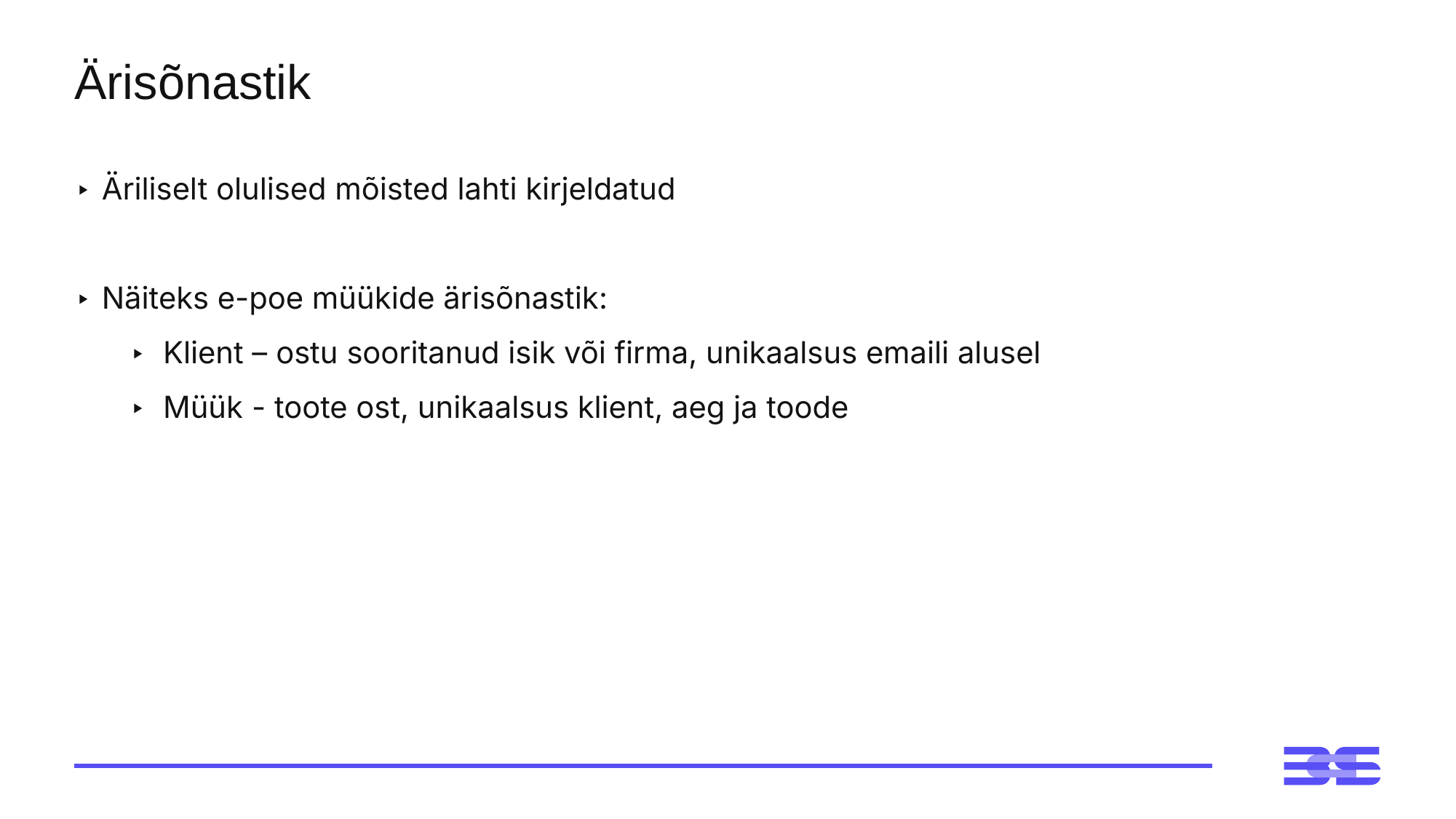

# Ärisõnastik
Äriliselt olulised mõisted lahti kirjeldatud

Näiteks e-poe müükide ärisõnastik:
Klient – ostu sooritanud isik või firma, unikaalsus emaili alusel
Müük - toote ost, unikaalsus klient, aeg ja toode